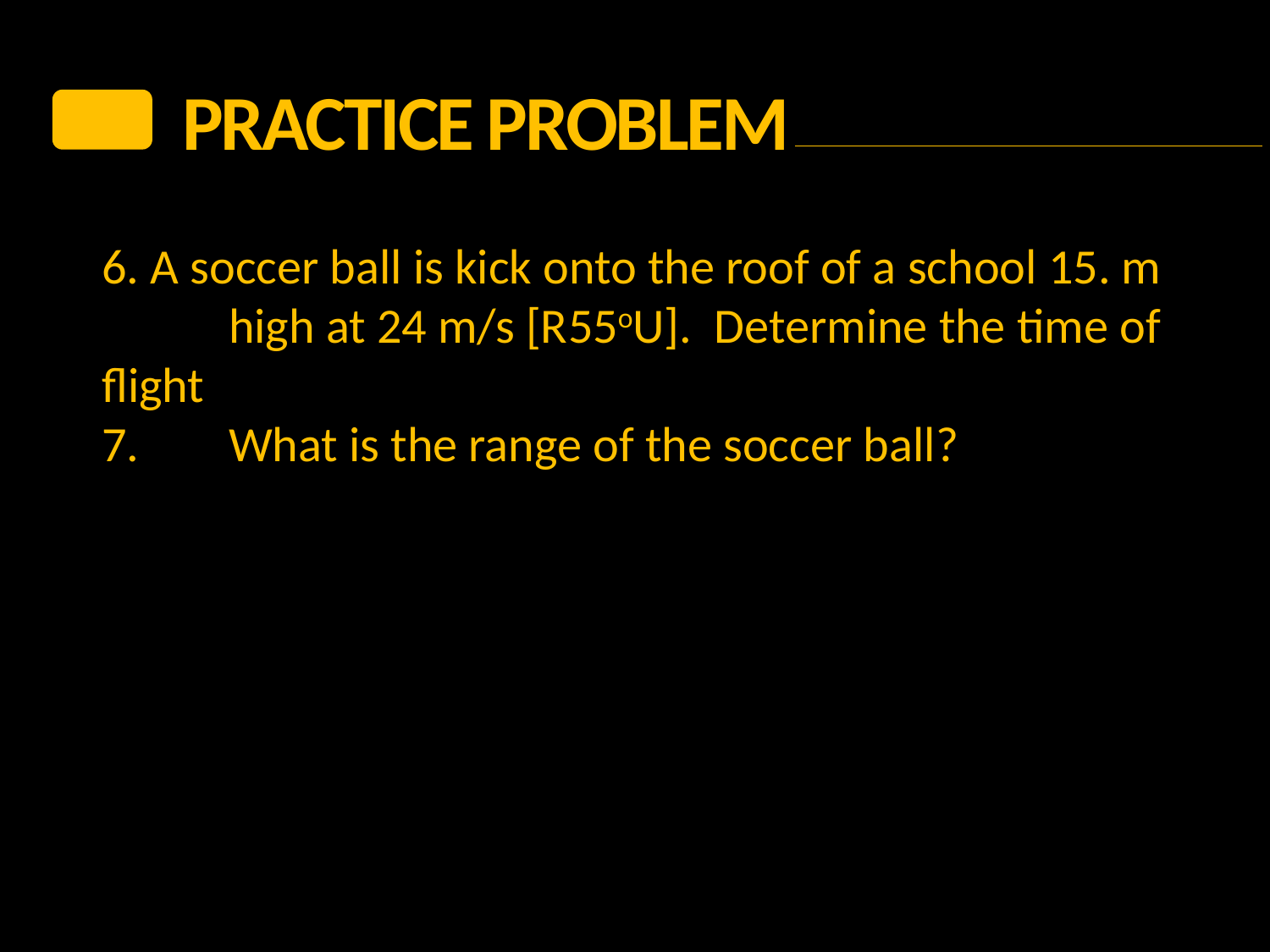

PRACTICE Problem

6. A soccer ball is kick onto the roof of a school 15. m 	high at 24 m/s [R55oU].  Determine the time of flight
7.	What is the range of the soccer ball?